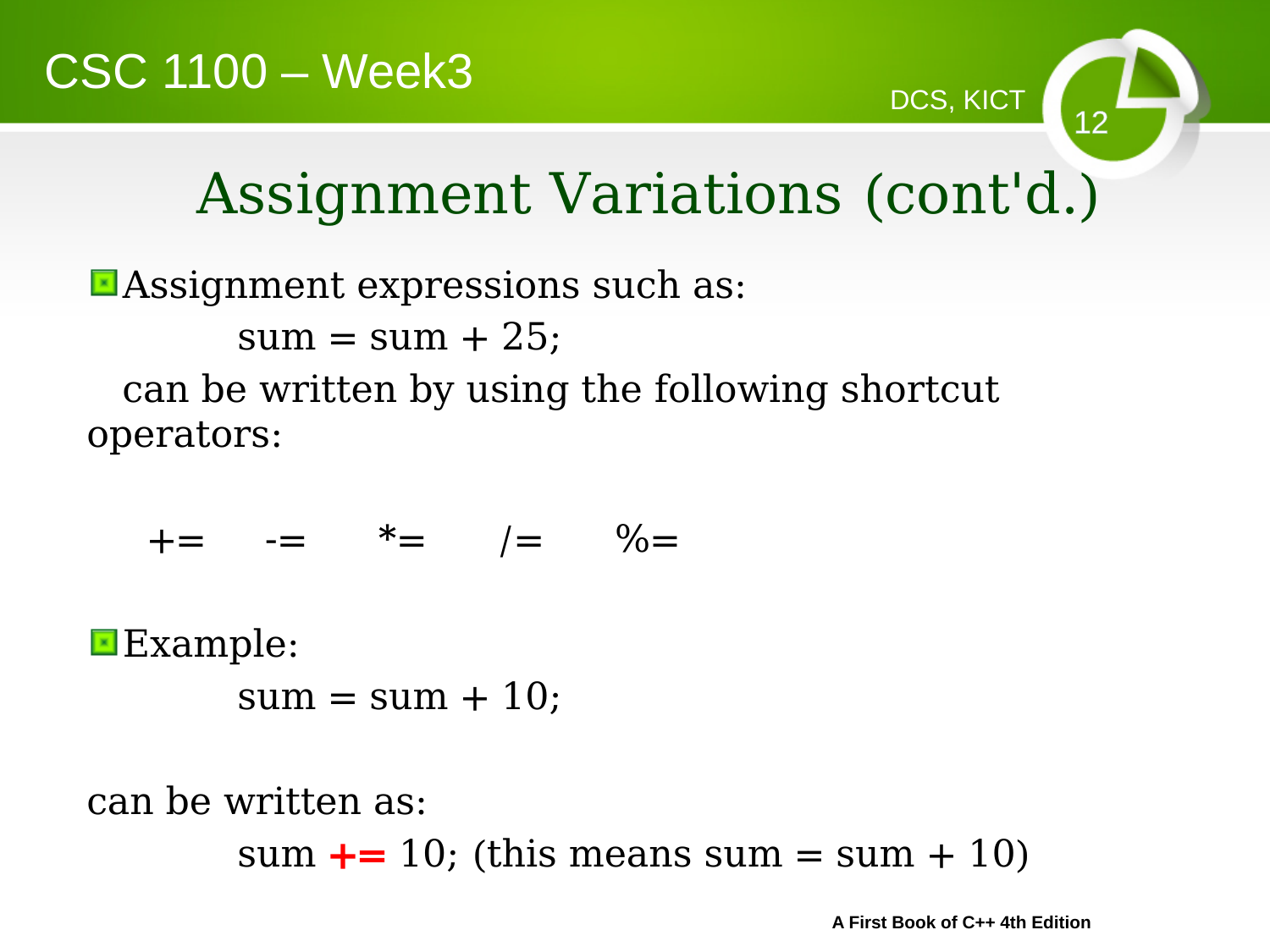

CSC 1100 – Week3
DCS, KICT
12
# Assignment Variations (cont'd.)
Assignment expressions such as:
sum = sum + 25;
   can be written by using the following shortcut operators:

	+=     -=      *=      /=      %=

Example:
sum = sum + 10;

can be written as:
sum += 10; (this means sum = sum + 10)
12
A First Book of C++ 4th Edition